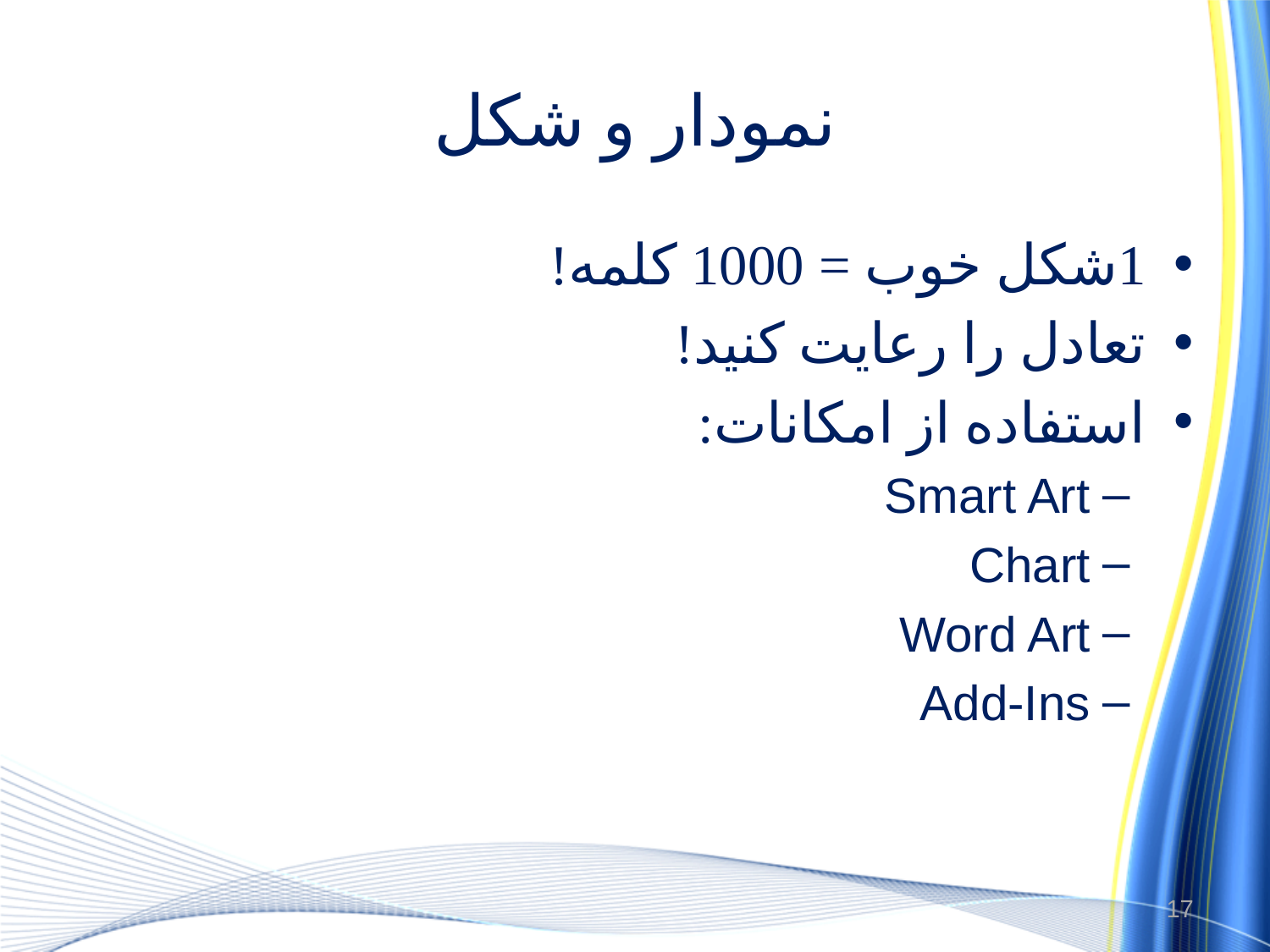

# نمودار و شکل
1شکل خوب = 1000 کلمه!
تعادل را رعایت کنید!
استفاده از امکانات:
Smart Art
Chart
Word Art
Add-Ins
17